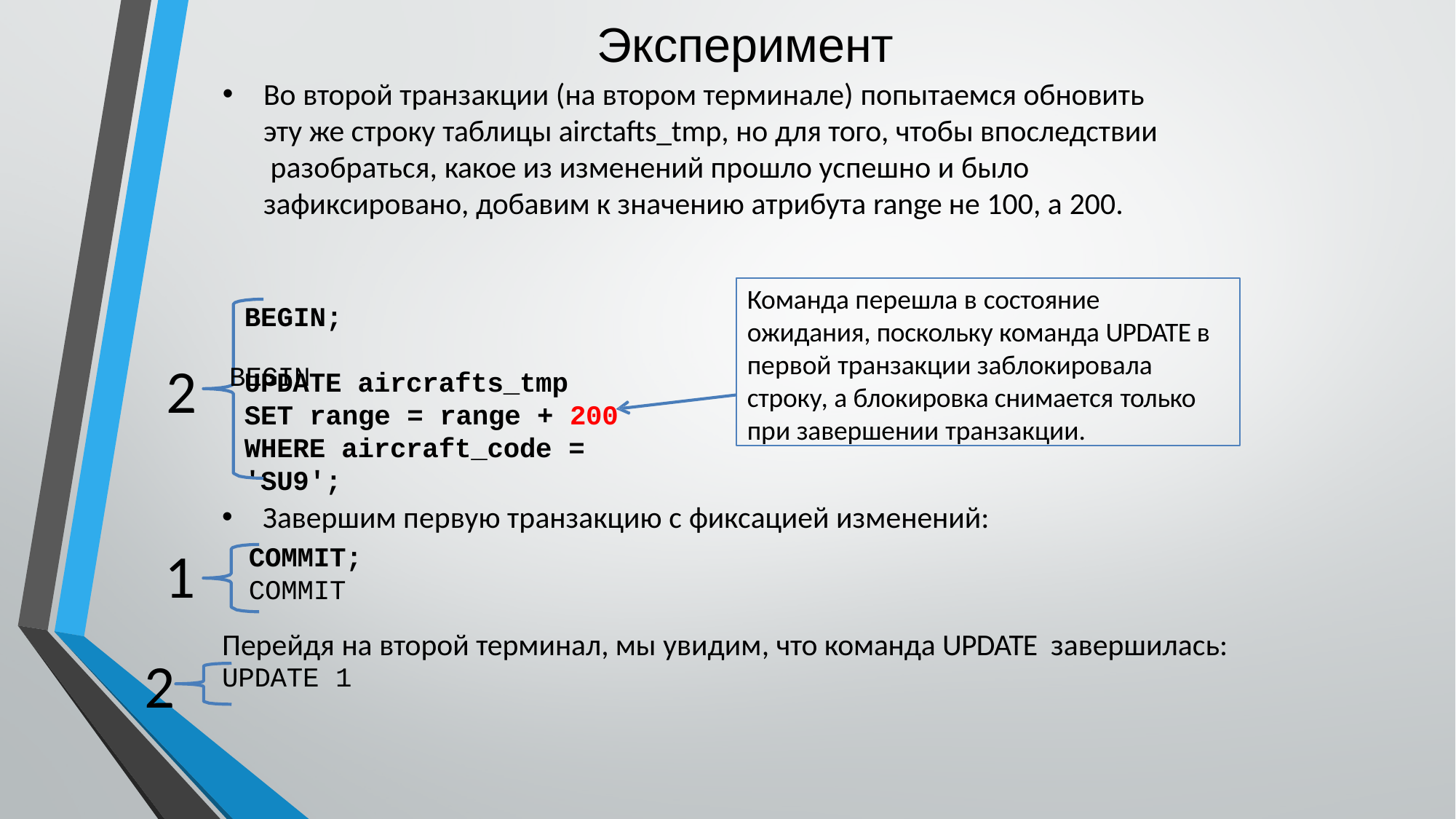

Эксперимент
Во второй транзакции (на втором терминале) попытаемся обновить  эту же строку таблицы airctafts_tmp, но для того, чтобы впоследствии  разобраться, какое из изменений прошло успешно и было
зафиксировано, добавим к значению атрибута range не 100, а 200.
Команда перешла в состояние
ожидания, поскольку команда UPDATE в  первой транзакции заблокировала  строку, а блокировка снимается только
при завершении транзакции.
   BEGIN
BEGIN;

2
UPDATE aircrafts_tmp  SET range = range + 200
WHERE aircraft_code = 'SU9';

Завершим первую транзакцию с фиксацией изменений:
1
COMMIT;
COMMIT

Перейдя на второй терминал, мы увидим, что команда UPDATE  завершилась:
UPDATE 1
2